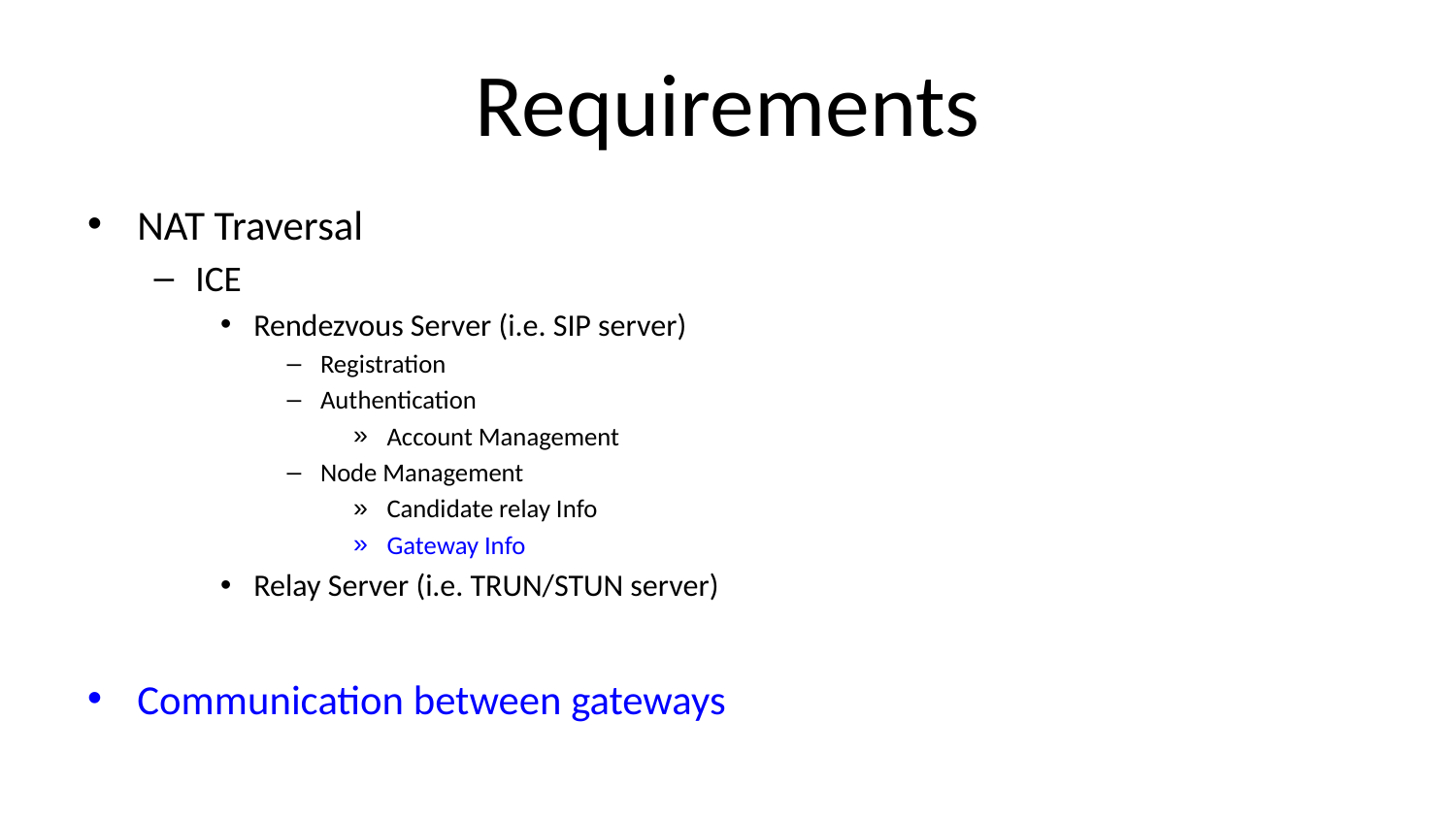

# Requirements
NAT Traversal
ICE
Rendezvous Server (i.e. SIP server)
Registration
Authentication
Account Management
Node Management
Candidate relay Info
Gateway Info
Relay Server (i.e. TRUN/STUN server)

Communication between gateways